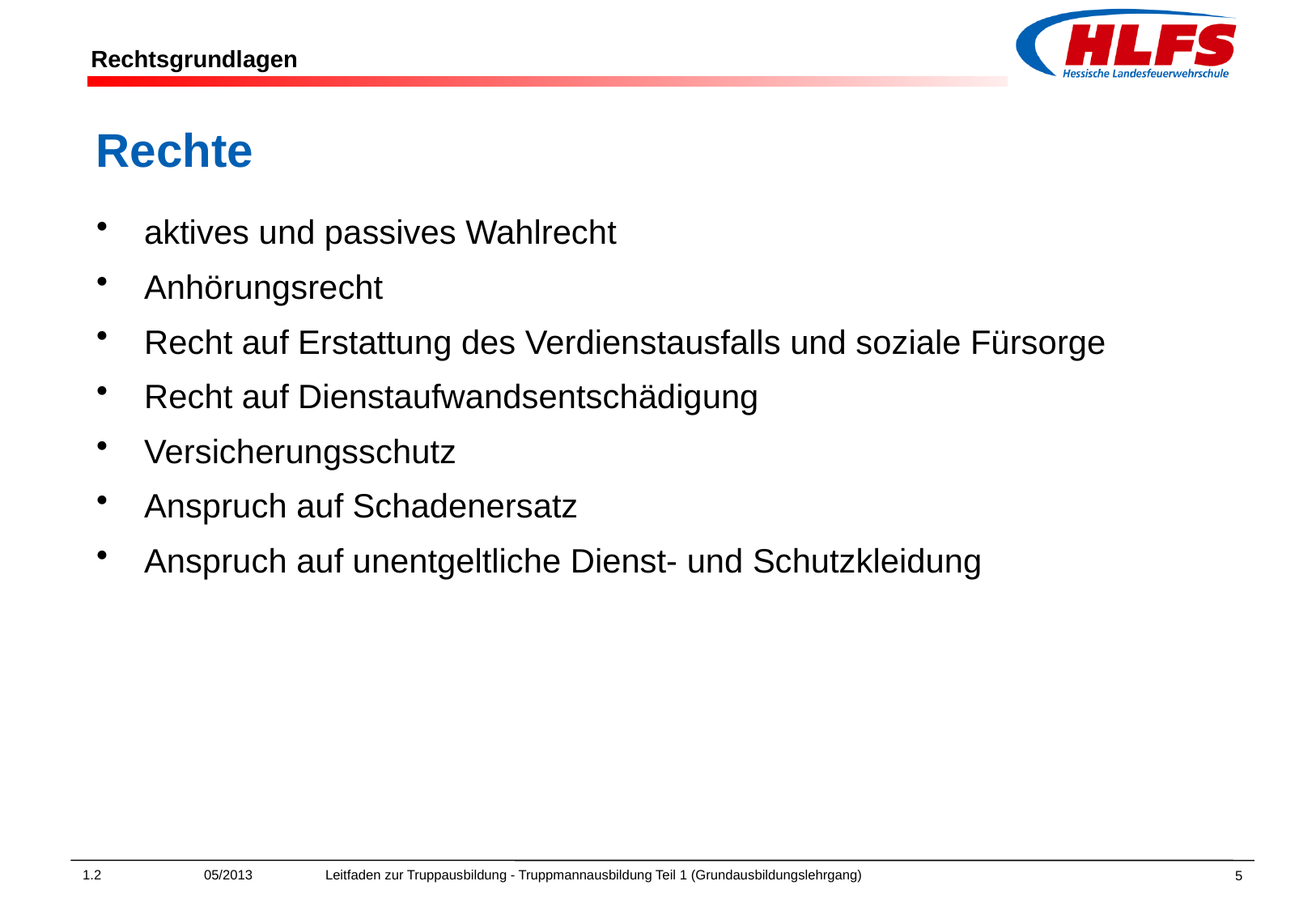

Rechte

aktives und passives Wahlrecht

Anhörungsrecht

Recht auf Erstattung des Verdienstausfalls und soziale Fürsorge

Recht auf Dienstaufwandsentschädigung

Versicherungsschutz

Anspruch auf Schadenersatz

Anspruch auf unentgeltliche Dienst- und Schutzkleidung

1.2	05/2013	Leitfaden zur Truppausbildung - Truppmannausbildung Teil 1 (Grundausbildungslehrgang)

5